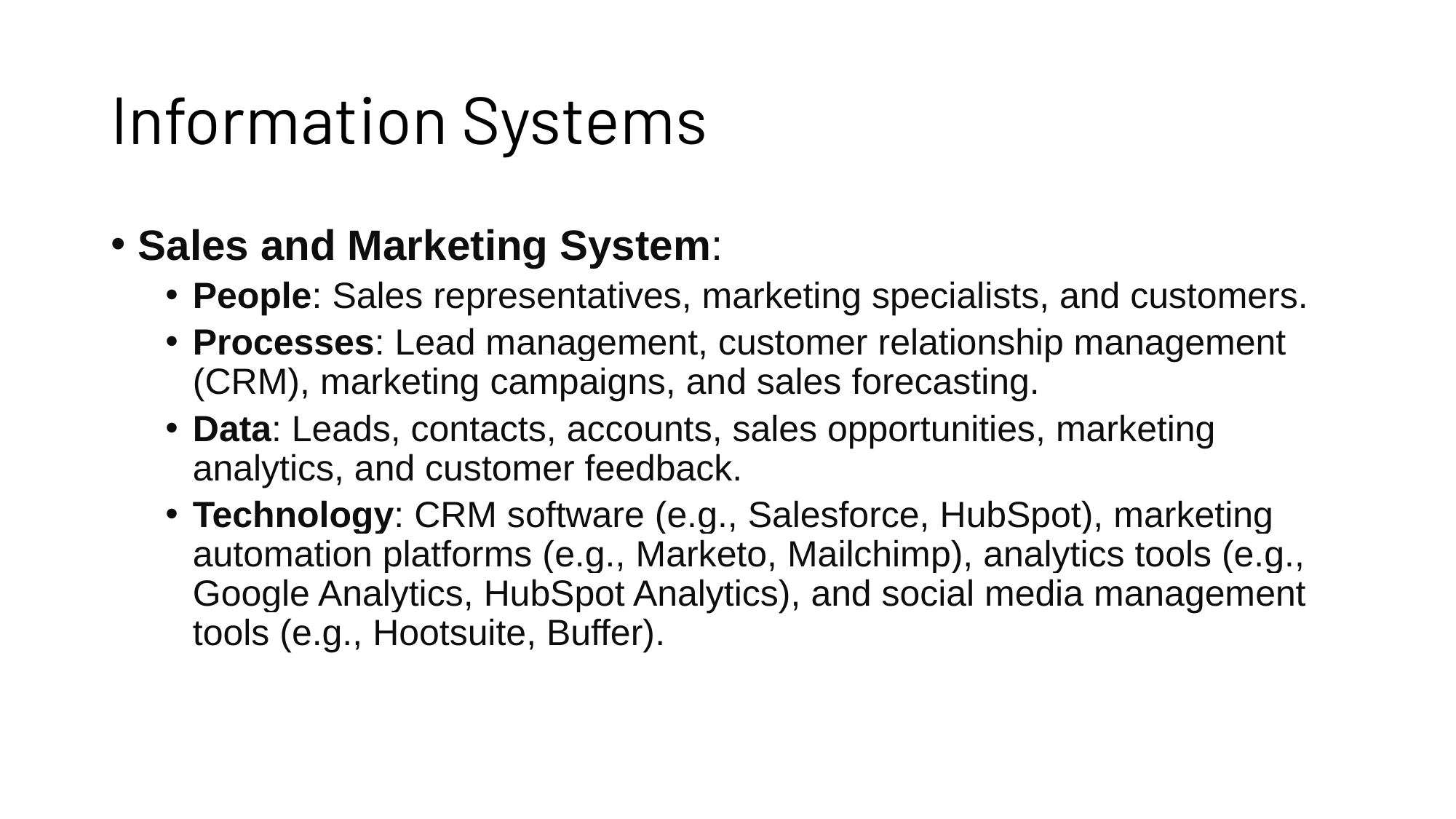

# Information Systems
Sales and Marketing System:
People: Sales representatives, marketing specialists, and customers.
Processes: Lead management, customer relationship management (CRM), marketing campaigns, and sales forecasting.
Data: Leads, contacts, accounts, sales opportunities, marketing analytics, and customer feedback.
Technology: CRM software (e.g., Salesforce, HubSpot), marketing automation platforms (e.g., Marketo, Mailchimp), analytics tools (e.g., Google Analytics, HubSpot Analytics), and social media management tools (e.g., Hootsuite, Buffer).